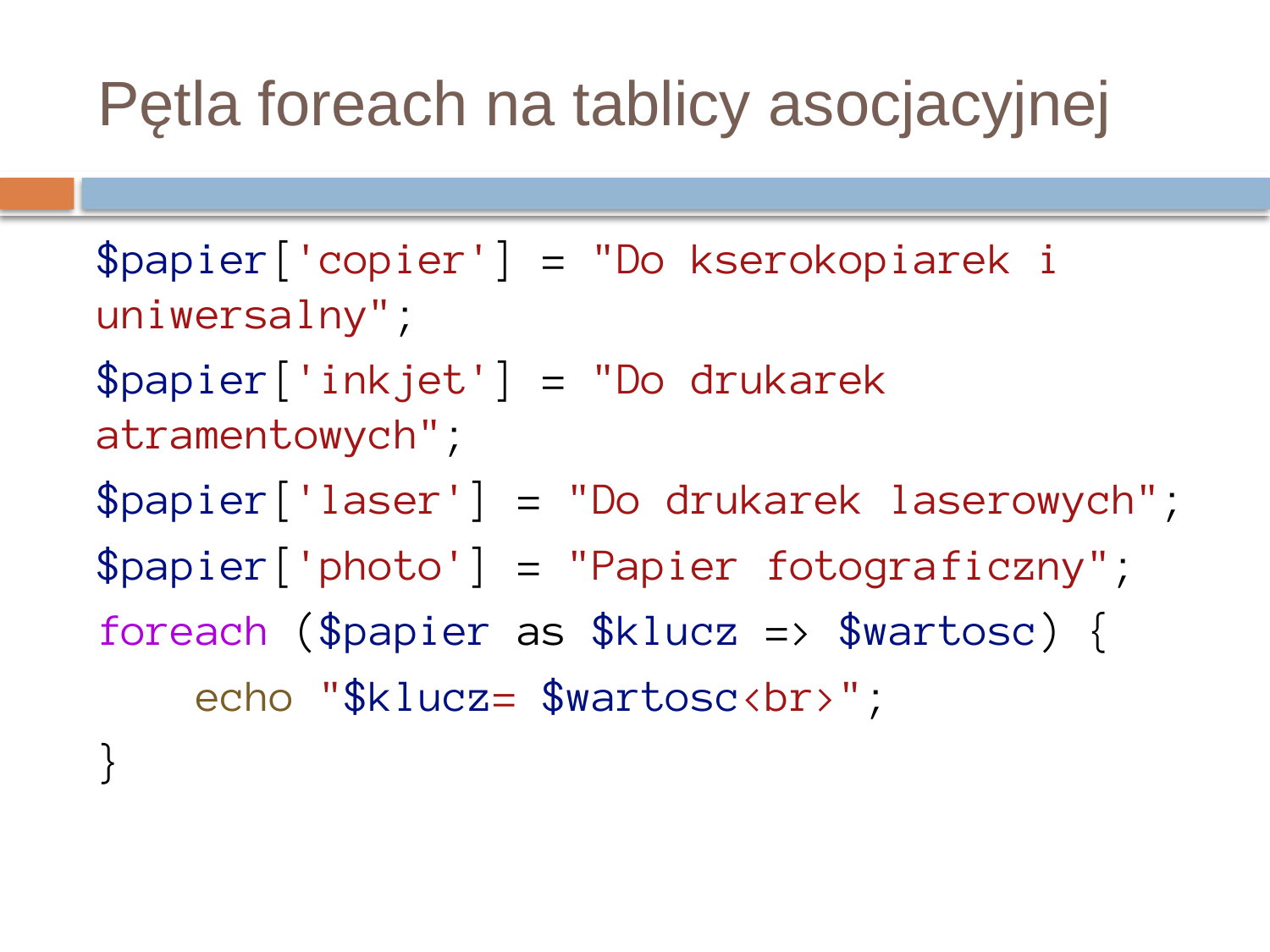

# Pętla foreach na tablicy asocjacyjnej
$papier['copier'] = "Do kserokopiarek i uniwersalny";
$papier['inkjet'] = "Do drukarek atramentowych";
$papier['laser'] = "Do drukarek laserowych";
$papier['photo'] = "Papier fotograficzny";
foreach ($papier as $klucz => $wartosc) {
    echo "$klucz= $wartosc<br>";
}